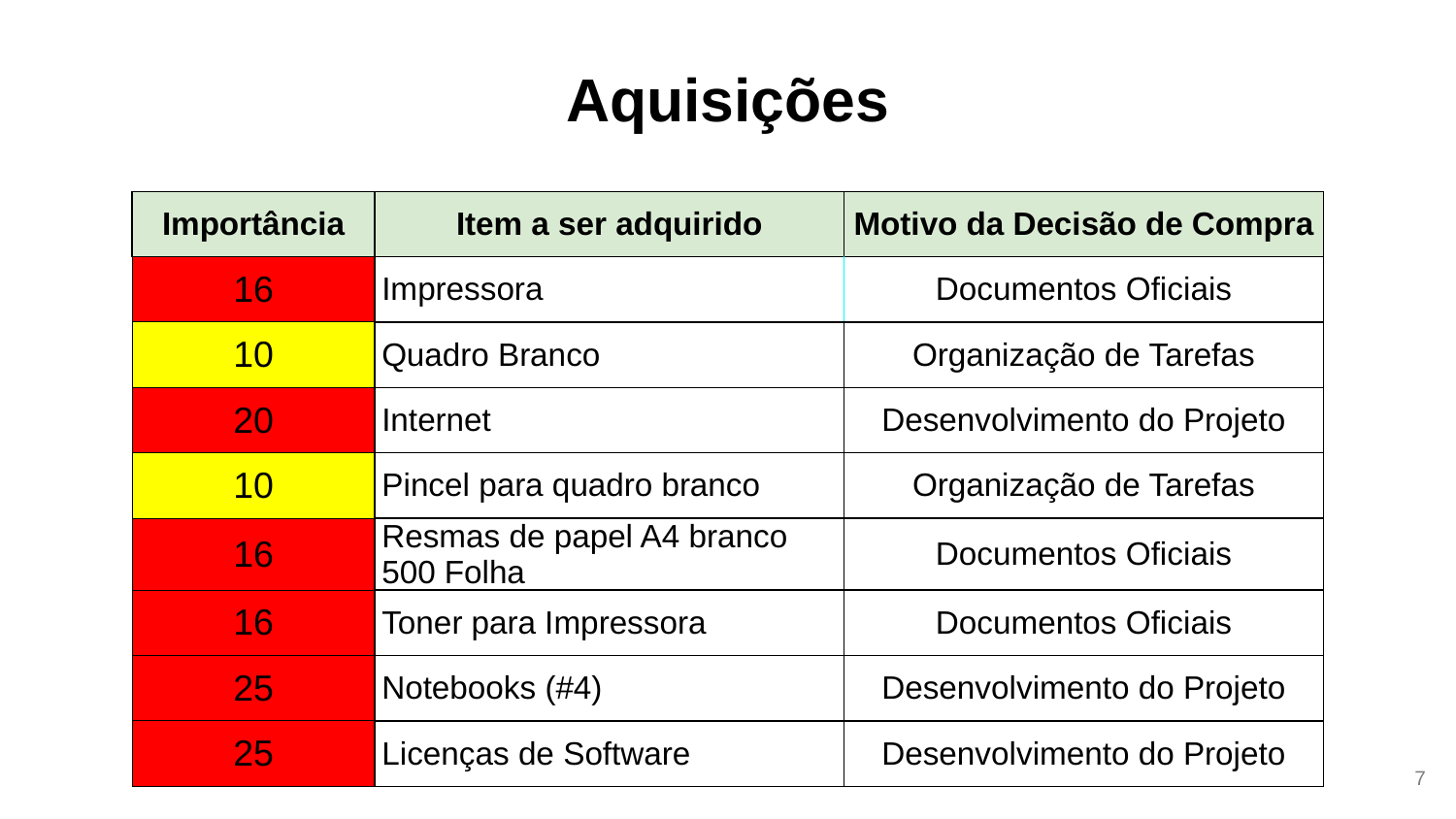

# Aquisições
| Importância | Item a ser adquirido | Motivo da Decisão de Compra |
| --- | --- | --- |
| 16 | Impressora | Documentos Oficiais |
| 10 | Quadro Branco | Organização de Tarefas |
| 20 | Internet | Desenvolvimento do Projeto |
| 10 | Pincel para quadro branco | Organização de Tarefas |
| 16 | Resmas de papel A4 branco 500 Folha | Documentos Oficiais |
| 16 | Toner para Impressora | Documentos Oficiais |
| 25 | Notebooks (#4) | Desenvolvimento do Projeto |
| 25 | Licenças de Software | Desenvolvimento do Projeto |
7